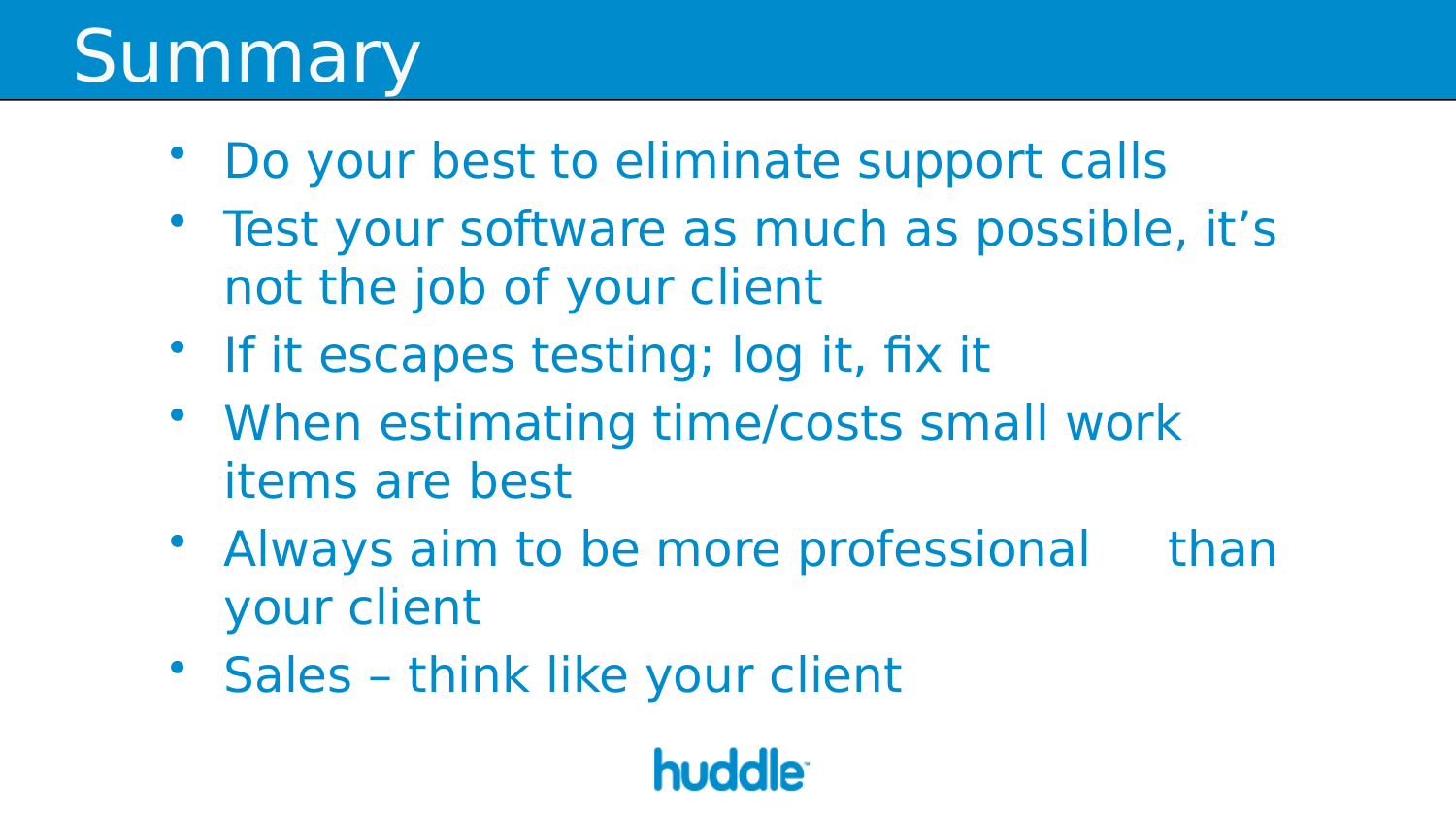

# Summary
Do your best to eliminate support calls
Test your software as much as possible, it’s not the job of your client
If it escapes testing; log it, fix it
When estimating time/costs small work items are best
Always aim to be more professional     than your client
Sales – think like your client